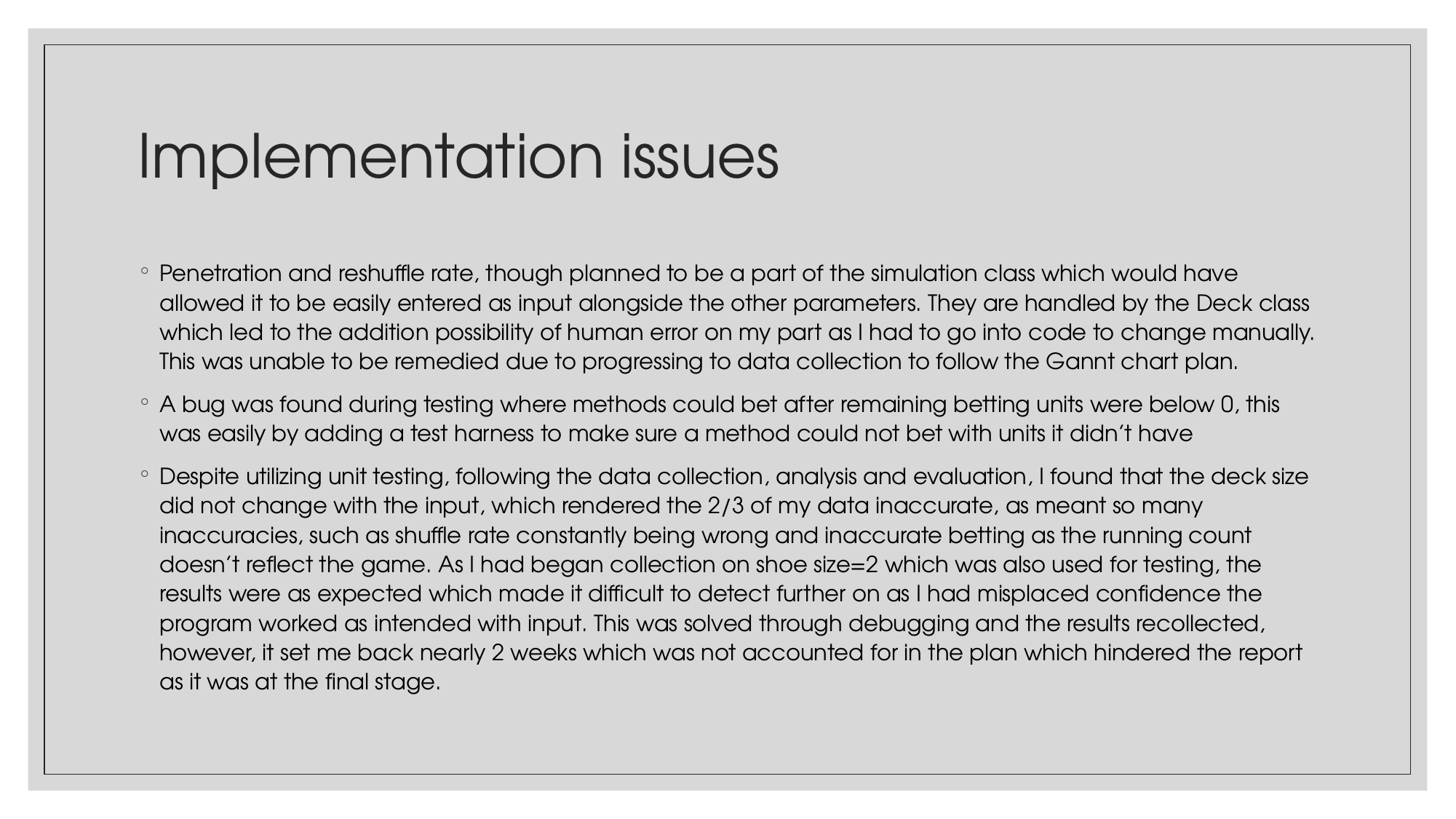

# Implementation issues
Penetration and reshuffle rate, though planned to be a part of the simulation class which would have allowed it to be easily entered as input alongside the other parameters. They are handled by the Deck class which led to the addition possibility of human error on my part as I had to go into code to change manually. This was unable to be remedied due to progressing to data collection to follow the Gannt chart plan.
A bug was found during testing where methods could bet after remaining betting units were below 0, this was easily by adding a test harness to make sure a method could not bet with units it didn’t have
Despite utilizing unit testing, following the data collection, analysis and evaluation, I found that the deck size did not change with the input, which rendered the 2/3 of my data inaccurate, as meant so many inaccuracies, such as shuffle rate constantly being wrong and inaccurate betting as the running count doesn’t reflect the game. As I had began collection on shoe size=2 which was also used for testing, the results were as expected which made it difficult to detect further on as I had misplaced confidence the program worked as intended with input. This was solved through debugging and the results recollected, however, it set me back nearly 2 weeks which was not accounted for in the plan which hindered the report as it was at the final stage.